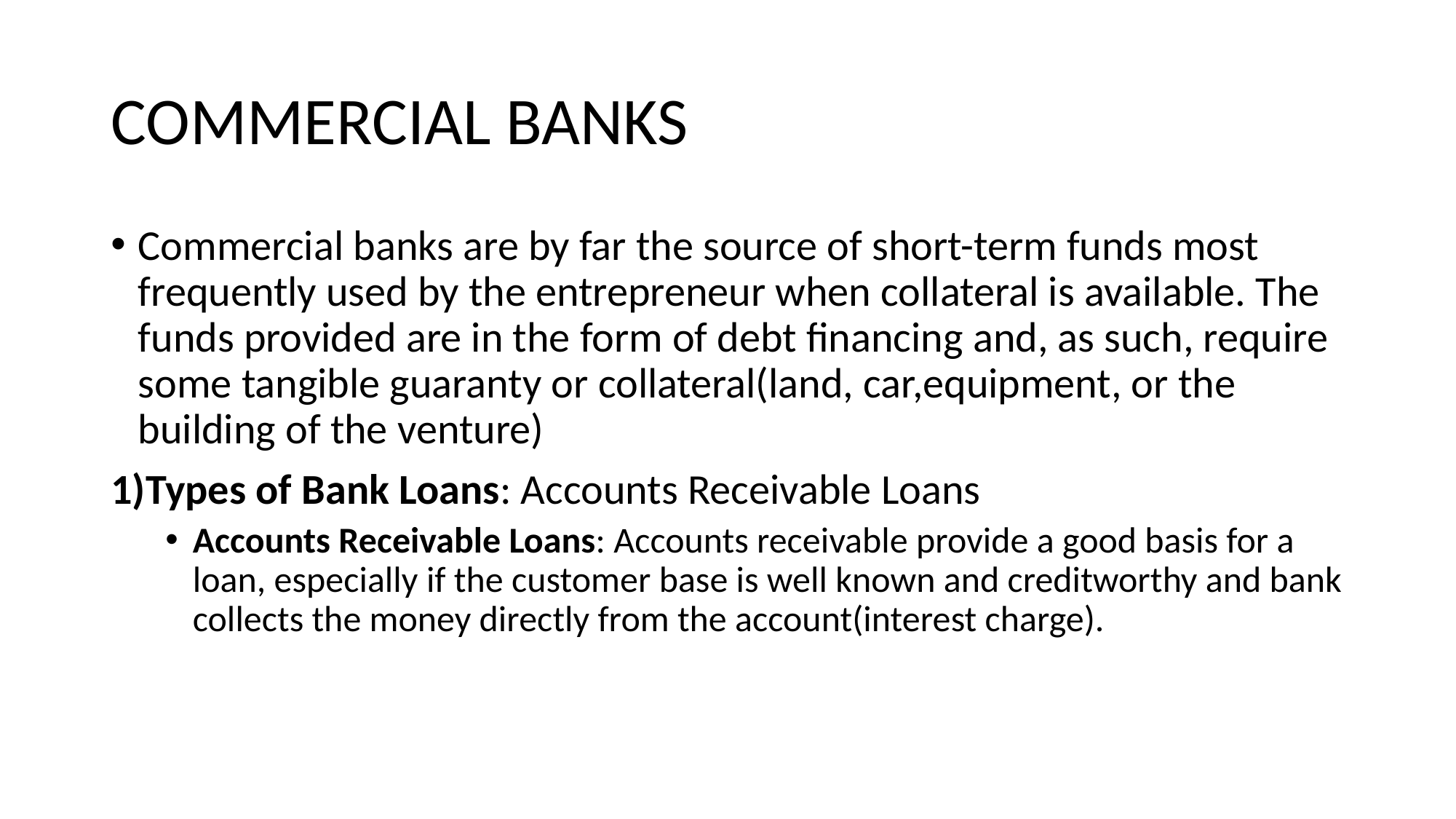

# COMMERCIAL BANKS
Commercial banks are by far the source of short-term funds most frequently used by the entrepreneur when collateral is available. The funds provided are in the form of debt financing and, as such, require some tangible guaranty or collateral(land, car,equipment, or the building of the venture)
1)Types of Bank Loans: Accounts Receivable Loans
Accounts Receivable Loans: Accounts receivable provide a good basis for a loan, especially if the customer base is well known and creditworthy and bank collects the money directly from the account(interest charge).